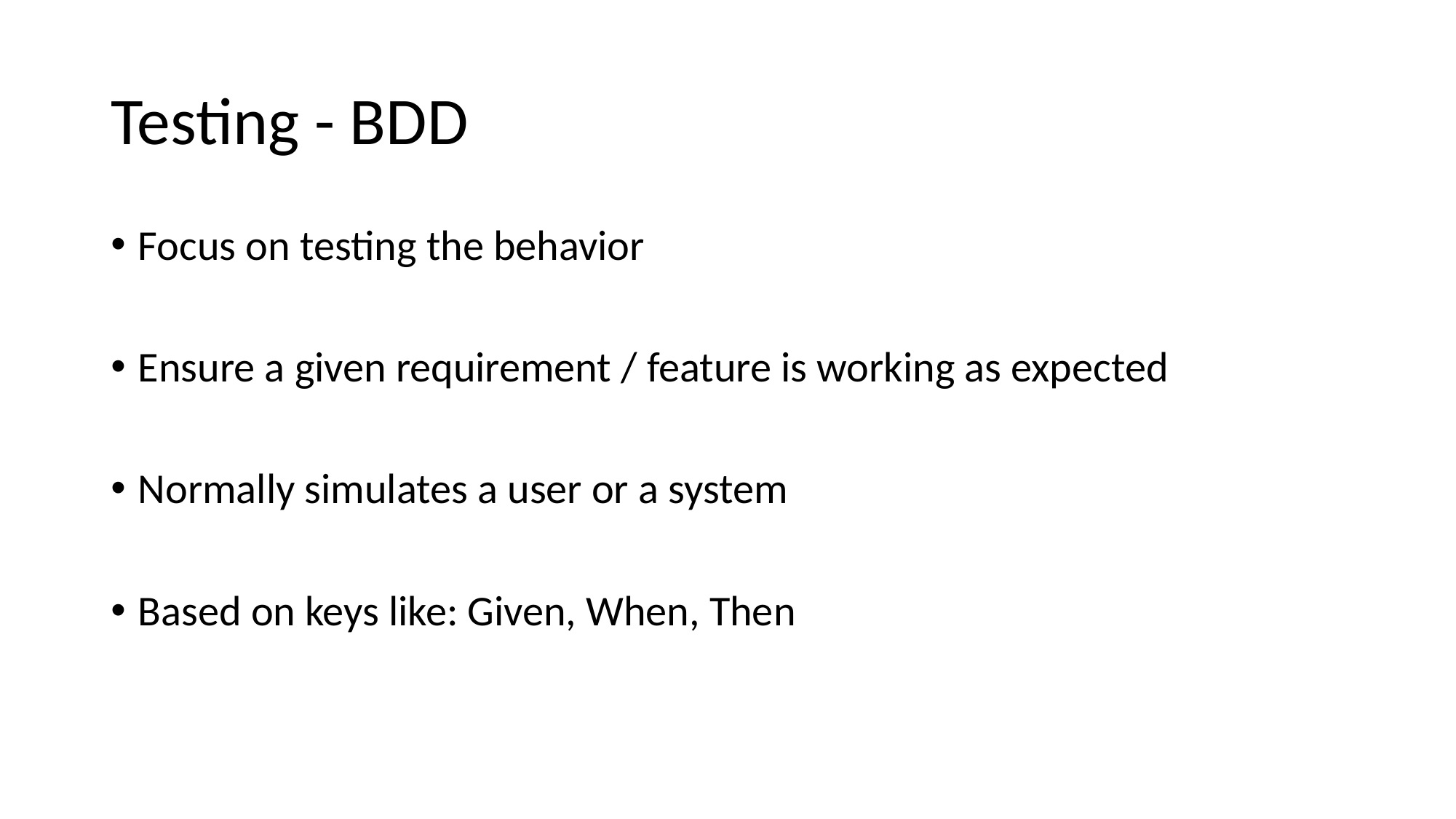

# Testing - BDD
Focus on testing the behavior

Ensure a given requirement / feature is working as expected

Normally simulates a user or a system

Based on keys like: Given, When, Then